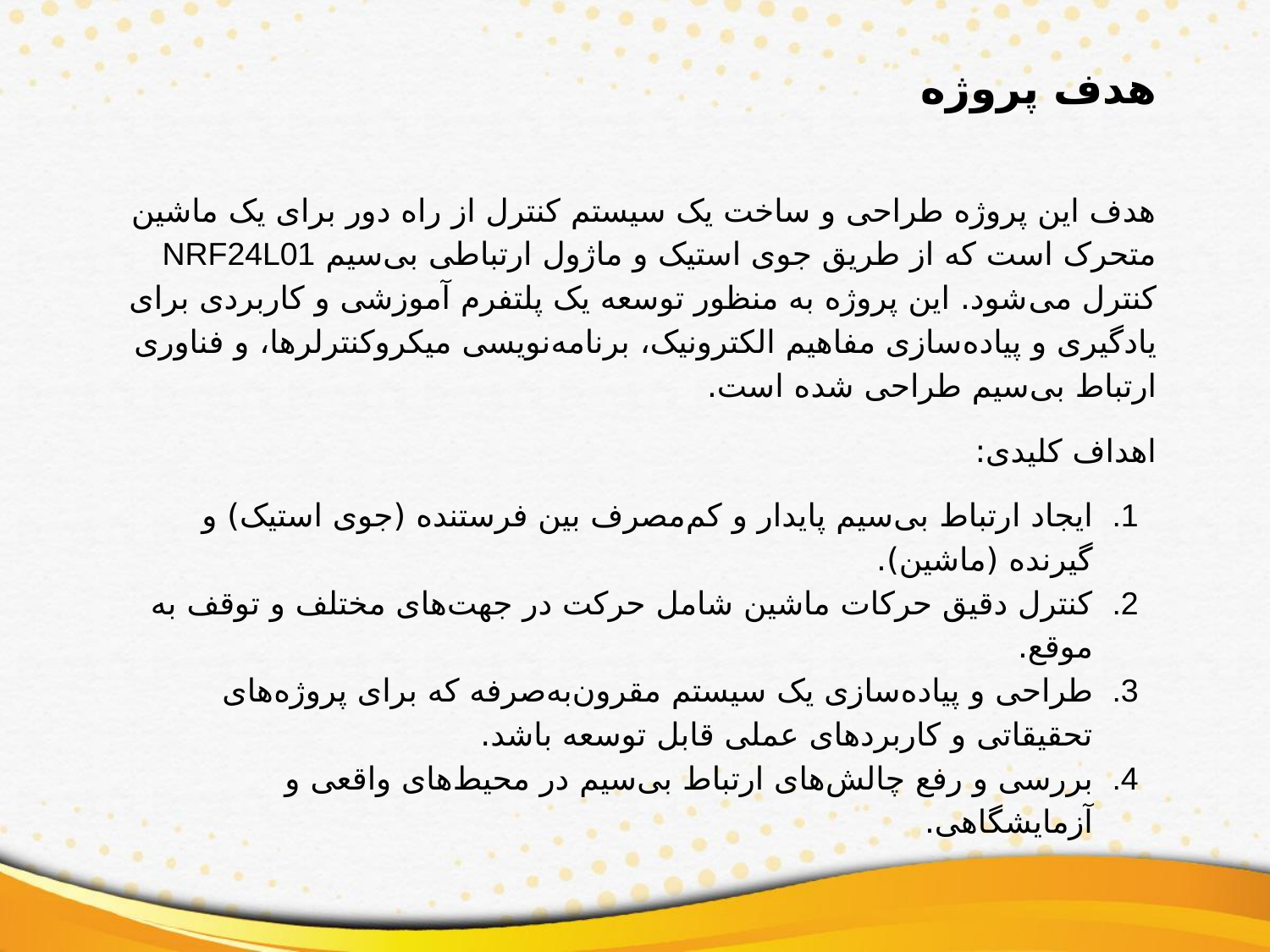

هدف پروژه
هدف این پروژه طراحی و ساخت یک سیستم کنترل از راه دور برای یک ماشین متحرک است که از طریق جوی استیک و ماژول ارتباطی بی‌سیم NRF24L01 کنترل می‌شود. این پروژه به منظور توسعه یک پلتفرم آموزشی و کاربردی برای یادگیری و پیاده‌سازی مفاهیم الکترونیک، برنامه‌نویسی میکروکنترلرها، و فناوری ارتباط بی‌سیم طراحی شده است.
اهداف کلیدی:
ایجاد ارتباط بی‌سیم پایدار و کم‌مصرف بین فرستنده (جوی استیک) و گیرنده (ماشین).
کنترل دقیق حرکات ماشین شامل حرکت در جهت‌های مختلف و توقف به موقع.
طراحی و پیاده‌سازی یک سیستم مقرون‌به‌صرفه که برای پروژه‌های تحقیقاتی و کاربردهای عملی قابل توسعه باشد.
بررسی و رفع چالش‌های ارتباط بی‌سیم در محیط‌های واقعی و آزمایشگاهی.